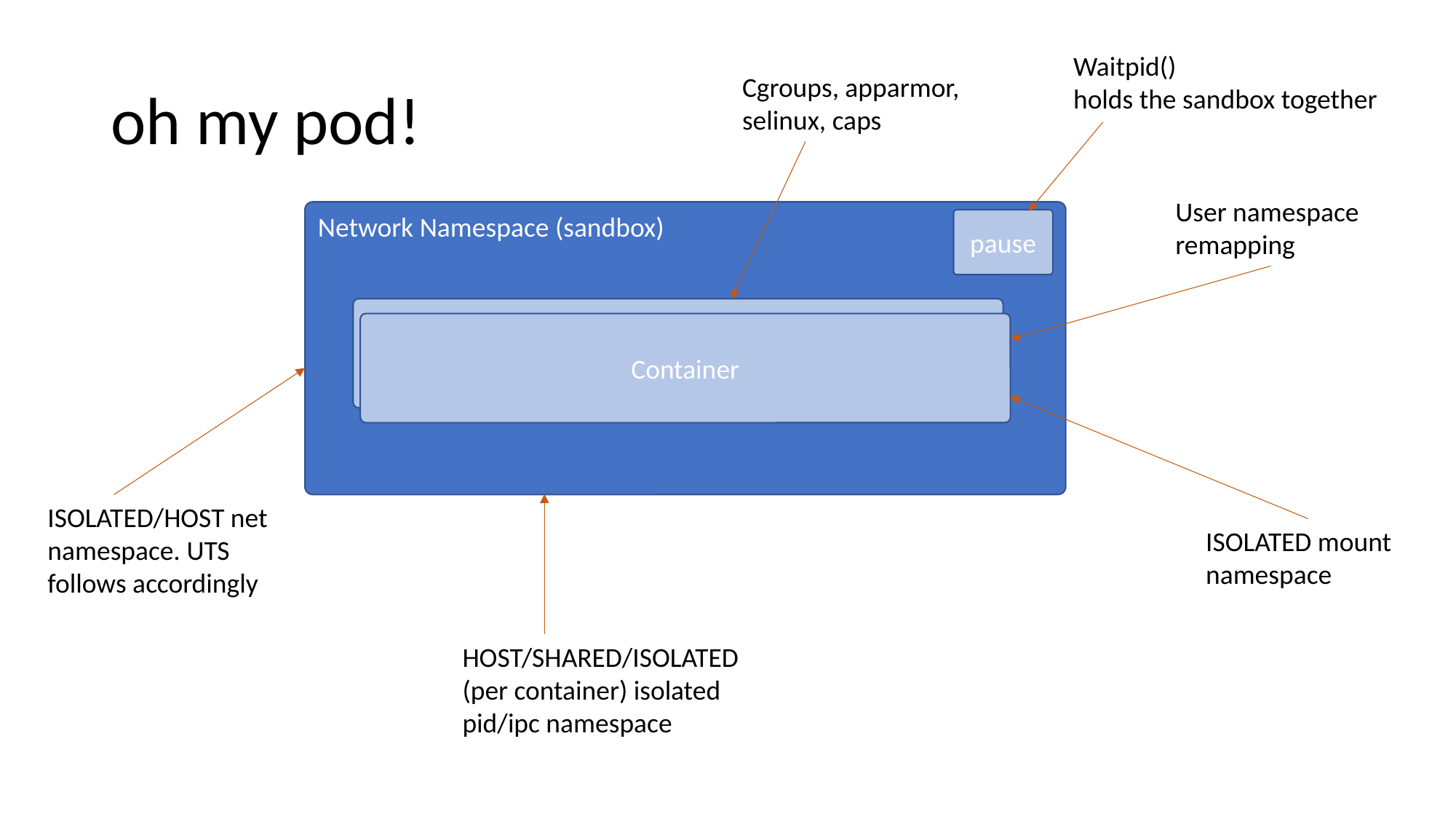

# oh my pod!
Waitpid()
holds the sandbox together
Cgroups, apparmor, selinux, caps
User namespace remapping
Network Namespace (sandbox)
pause
Container
Container
ISOLATED/HOST net namespace. UTS follows accordingly
ISOLATED mount namespace
HOST/SHARED/ISOLATED (per container) isolated pid/ipc namespace